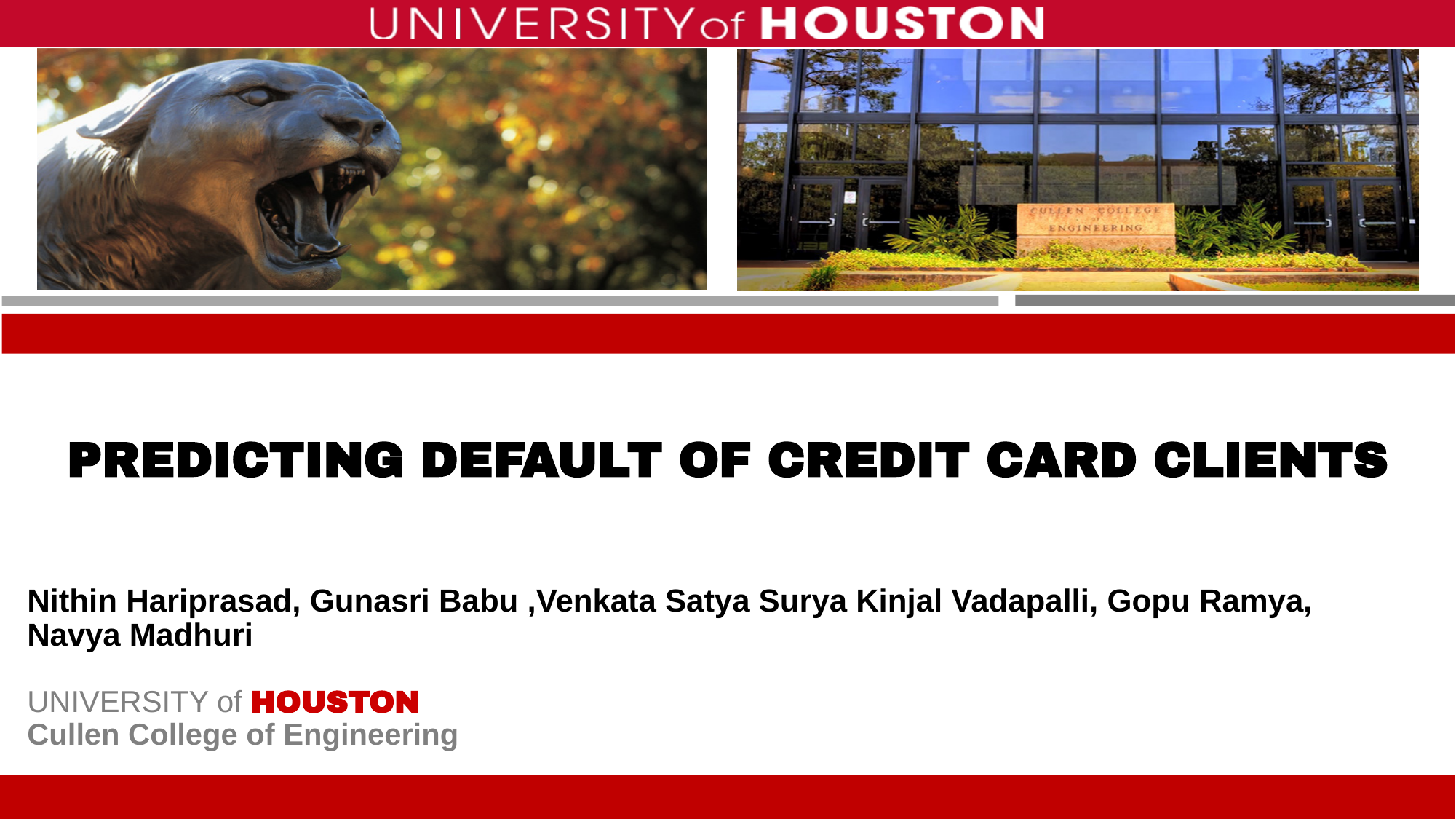

# PREDICTING DEFAULT OF CREDIT CARD CLIENTS
Nithin Hariprasad, Gunasri Babu ,Venkata Satya Surya Kinjal Vadapalli, Gopu Ramya,  Navya Madhuri
UNIVERSITY of HOUSTON
Cullen College of Engineering